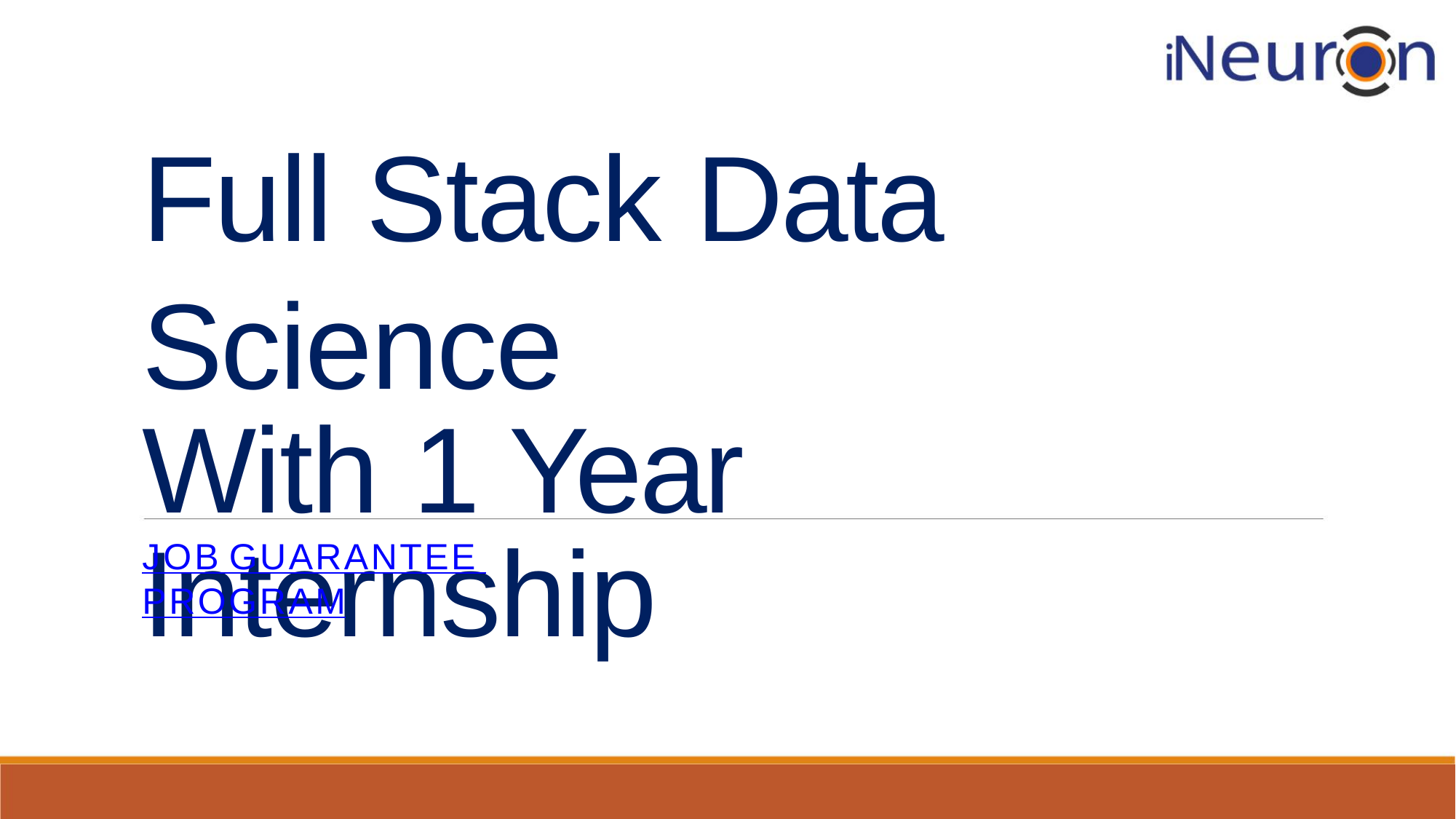

Full Stack Data Science
With 1 Year Internship
JOB GUARANTEE PROGRAM